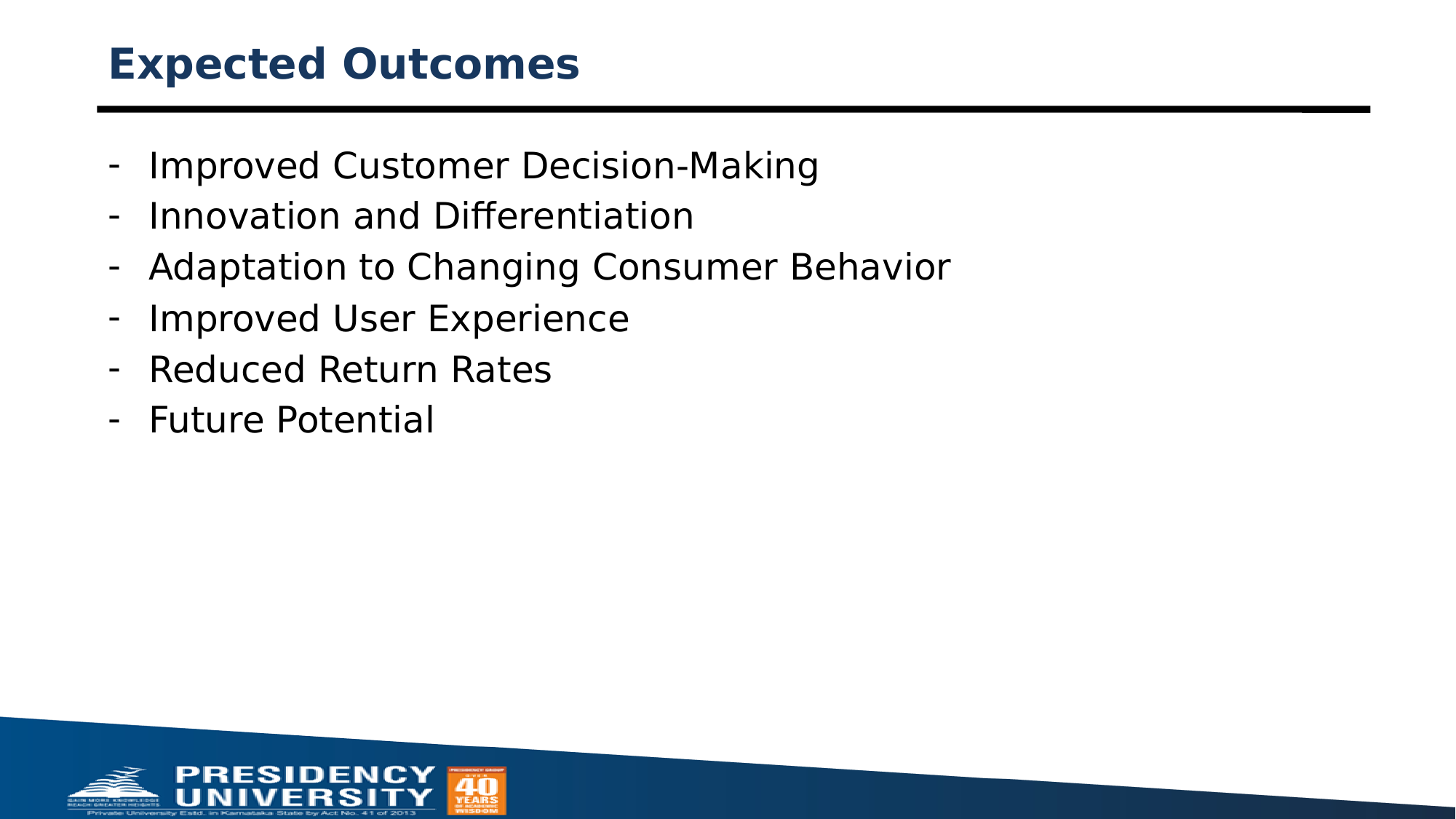

# Expected Outcomes
Improved Customer Decision-Making
Innovation and Differentiation
Adaptation to Changing Consumer Behavior
Improved User Experience
Reduced Return Rates
Future Potential